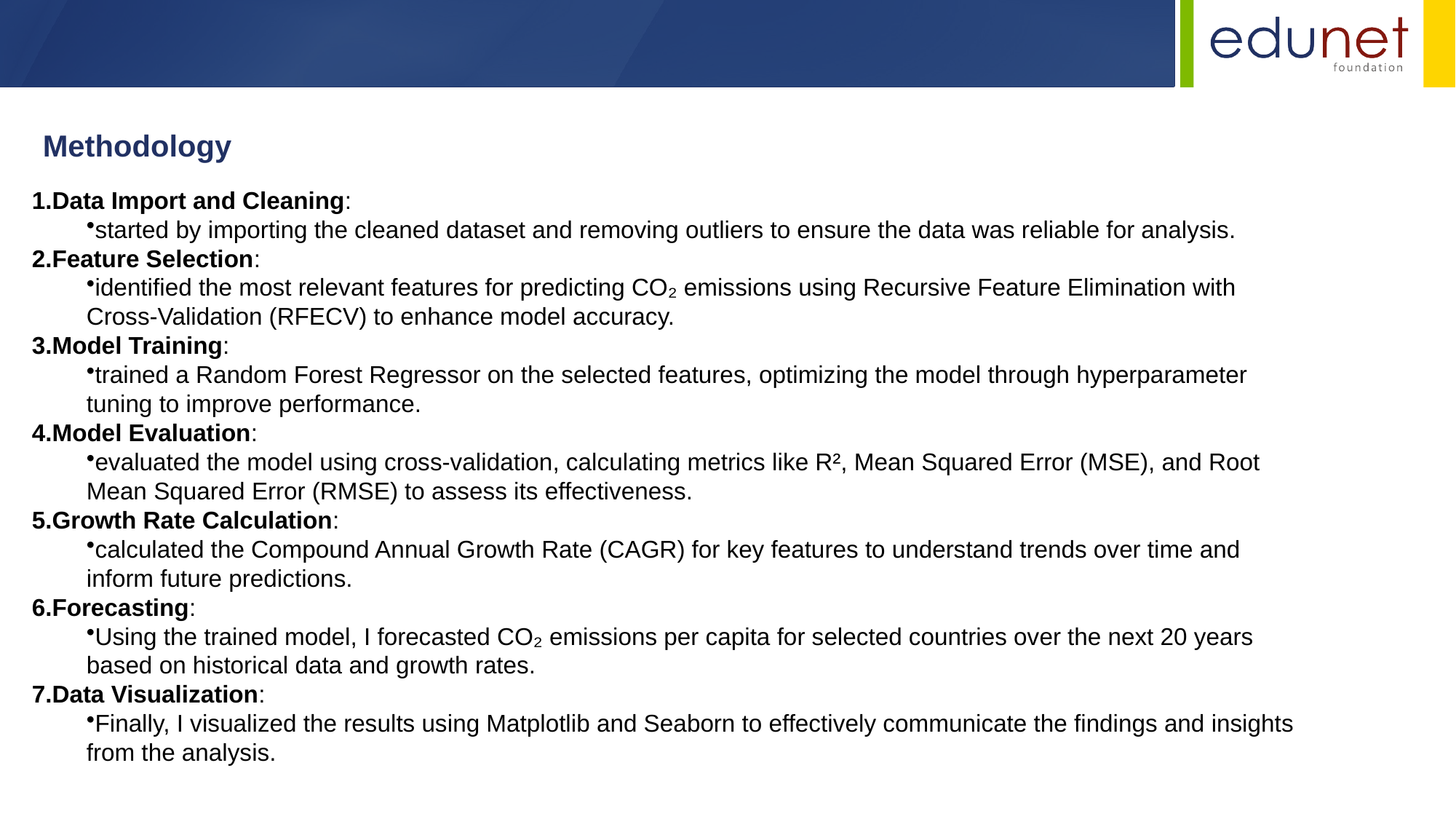

Methodology

Data Import and Cleaning:
started by importing the cleaned dataset and removing outliers to ensure the data was reliable for analysis.
Feature Selection:
identified the most relevant features for predicting CO₂ emissions using Recursive Feature Elimination with Cross-Validation (RFECV) to enhance model accuracy.
Model Training:
trained a Random Forest Regressor on the selected features, optimizing the model through hyperparameter tuning to improve performance.
Model Evaluation:
evaluated the model using cross-validation, calculating metrics like R², Mean Squared Error (MSE), and Root Mean Squared Error (RMSE) to assess its effectiveness.
Growth Rate Calculation:
calculated the Compound Annual Growth Rate (CAGR) for key features to understand trends over time and inform future predictions.
Forecasting:
Using the trained model, I forecasted CO₂ emissions per capita for selected countries over the next 20 years based on historical data and growth rates.
Data Visualization:
Finally, I visualized the results using Matplotlib and Seaborn to effectively communicate the findings and insights from the analysis.